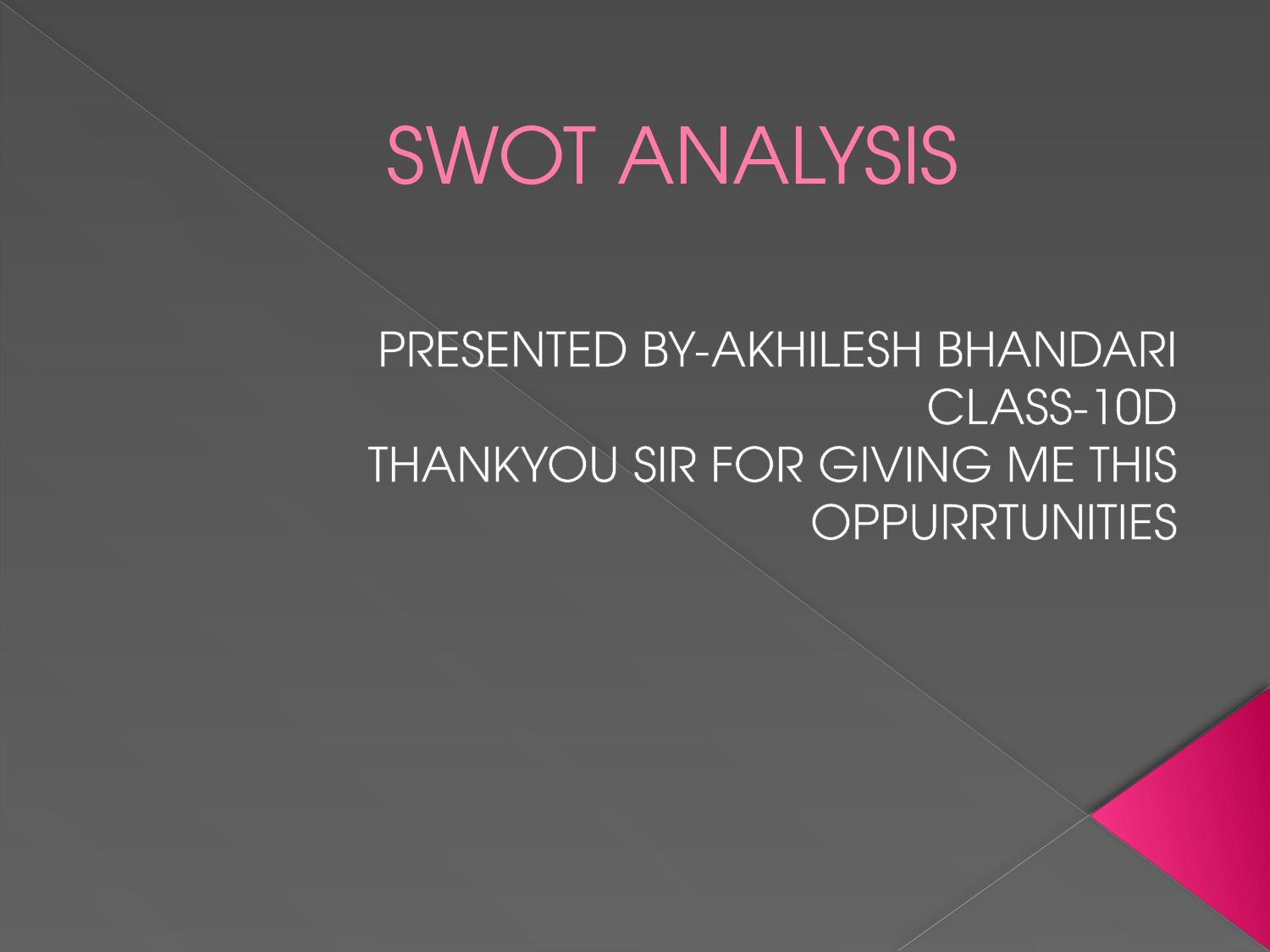

# SWOT ANALYSIS
PRESENTED BY-AKHILESH BHANDARI
CLASS-10D
THANKYOU SIR FOR GIVING ME THIS OPPURRTUNITIES